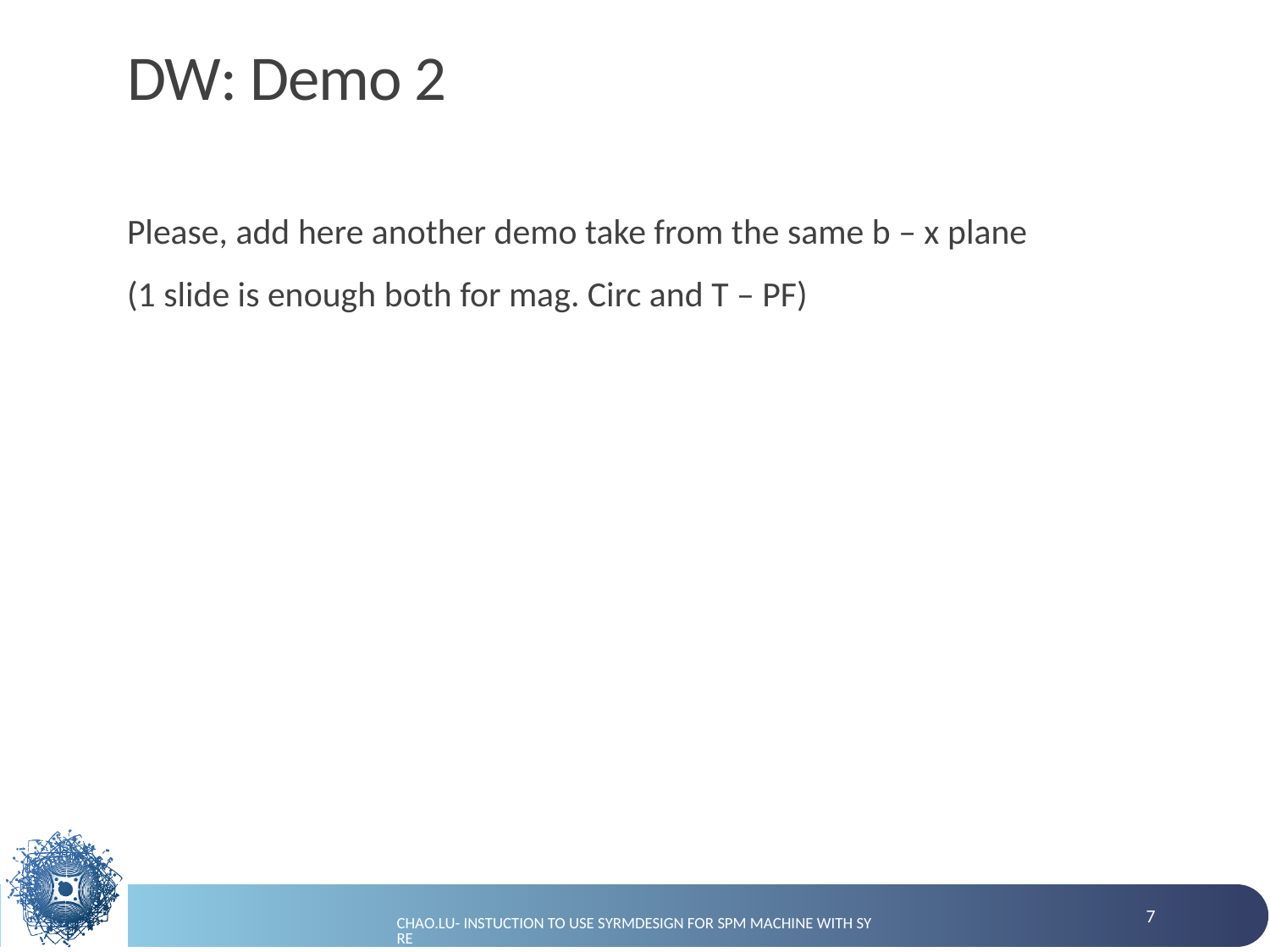

# DW: Demo 2
Please, add here another demo take from the same b – x plane
(1 slide is enough both for mag. Circ and T – PF)

7
Chao.LU- instuction to use syrmDesign for spm machine with syre